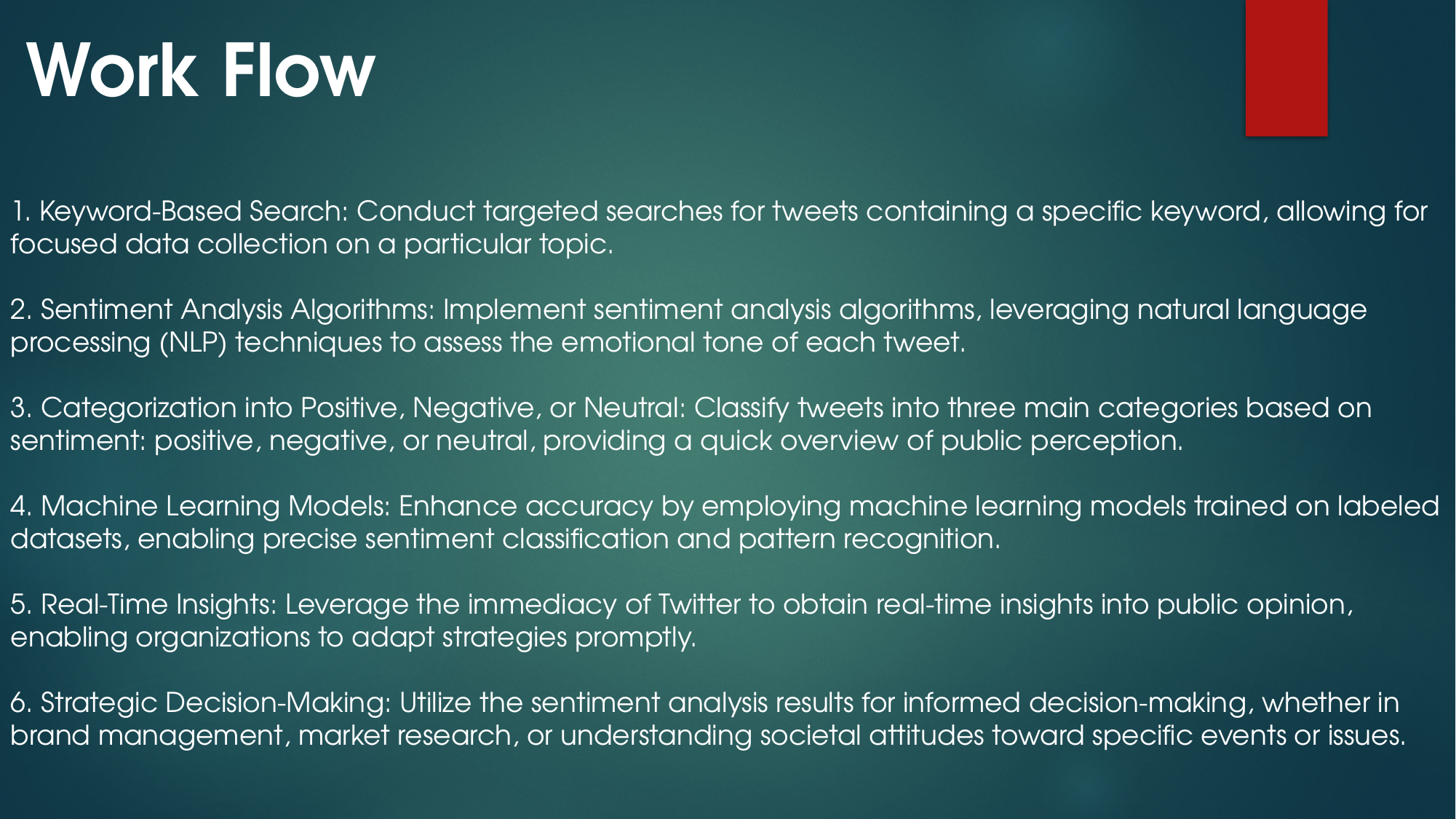

Work Flow
1. Keyword-Based Search: Conduct targeted searches for tweets containing a specific keyword, allowing for focused data collection on a particular topic.

2. Sentiment Analysis Algorithms: Implement sentiment analysis algorithms, leveraging natural language processing (NLP) techniques to assess the emotional tone of each tweet.

3. Categorization into Positive, Negative, or Neutral: Classify tweets into three main categories based on sentiment: positive, negative, or neutral, providing a quick overview of public perception.

4. Machine Learning Models: Enhance accuracy by employing machine learning models trained on labeled datasets, enabling precise sentiment classification and pattern recognition.

5. Real-Time Insights: Leverage the immediacy of Twitter to obtain real-time insights into public opinion, enabling organizations to adapt strategies promptly.

6. Strategic Decision-Making: Utilize the sentiment analysis results for informed decision-making, whether in brand management, market research, or understanding societal attitudes toward specific events or issues.